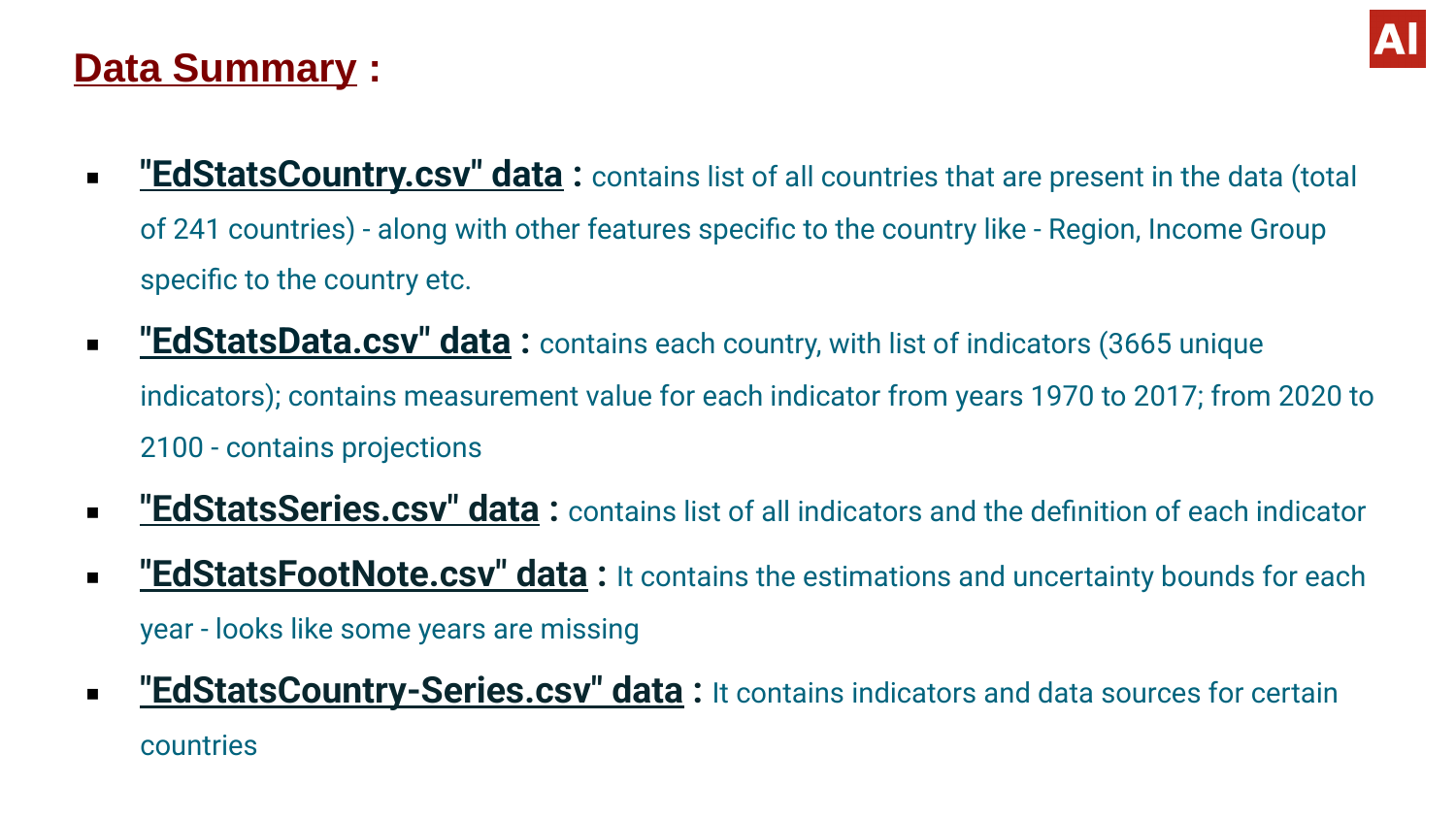

Data Summary :
#
"EdStatsCountry.csv" data : contains list of all countries that are present in the data (total of 241 countries) - along with other features specific to the country like - Region, Income Group specific to the country etc.
"EdStatsData.csv" data : contains each country, with list of indicators (3665 unique indicators); contains measurement value for each indicator from years 1970 to 2017; from 2020 to 2100 - contains projections
"EdStatsSeries.csv" data : contains list of all indicators and the definition of each indicator
"EdStatsFootNote.csv" data : It contains the estimations and uncertainty bounds for each year - looks like some years are missing
"EdStatsCountry-Series.csv" data : It contains indicators and data sources for certain countries